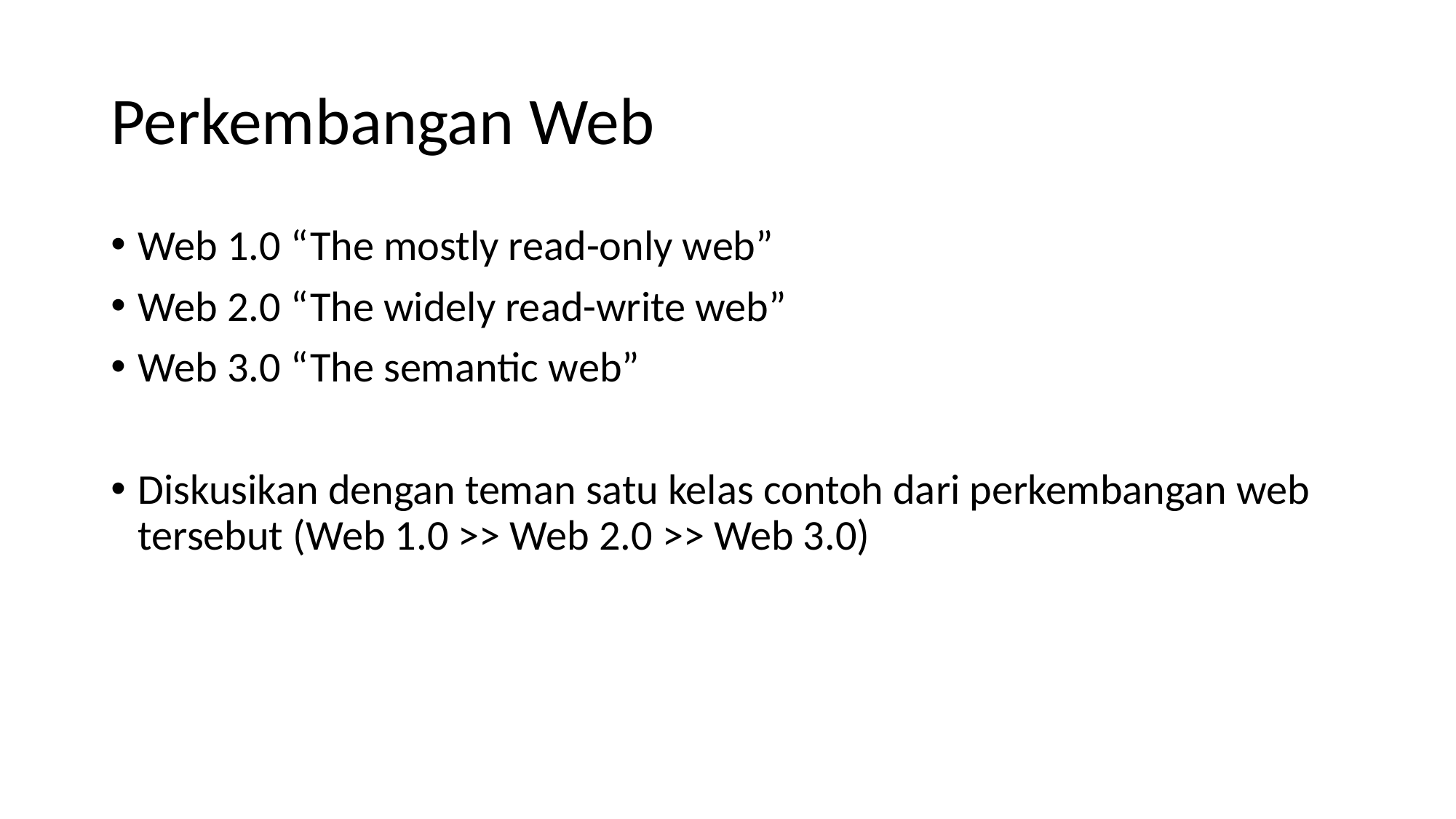

# Perkembangan Web
Web 1.0 “The mostly read-only web”
Web 2.0 “The widely read-write web”
Web 3.0 “The semantic web”

Diskusikan dengan teman satu kelas contoh dari perkembangan web tersebut (Web 1.0 >> Web 2.0 >> Web 3.0)